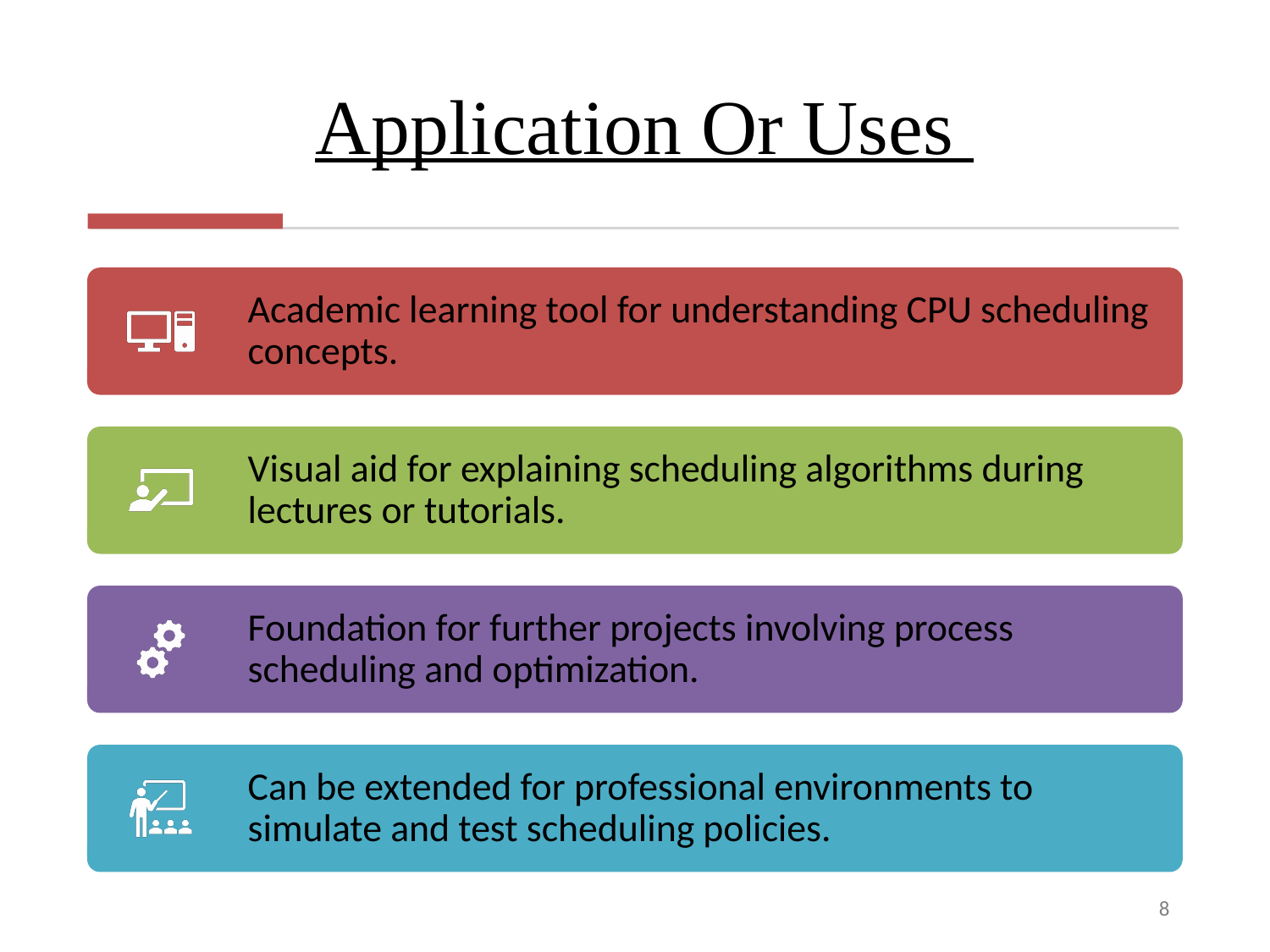

# Application Or Uses

Academic learning tool for understanding CPU scheduling concepts.
Visual aid for explaining scheduling algorithms during lectures or tutorials.
Foundation for further projects involving process scheduling and optimization.
Can be extended for professional environments to simulate and test scheduling policies.
8